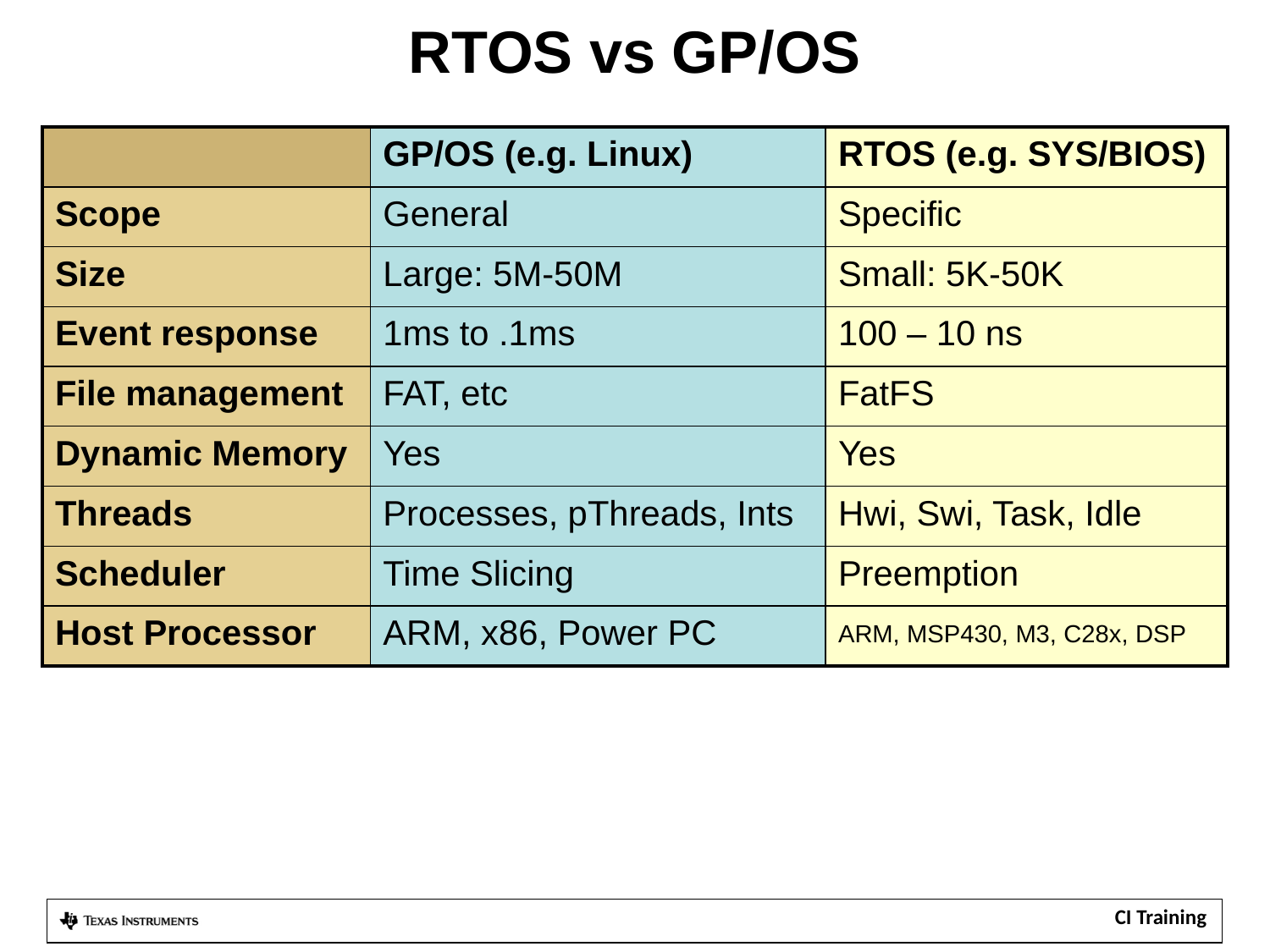

# RTOS vs GP/OS
|  | GP/OS (e.g. Linux) | RTOS (e.g. SYS/BIOS) |
| --- | --- | --- |
| Scope | General | Specific |
| Size | Large: 5M-50M | Small: 5K-50K |
| Event response | 1ms to .1ms | 100 – 10 ns |
| File management | FAT, etc | FatFS |
| Dynamic Memory | Yes | Yes |
| Threads | Processes, pThreads, Ints | Hwi, Swi, Task, Idle |
| Scheduler | Time Slicing | Preemption |
| Host Processor | ARM, x86, Power PC | ARM, MSP430, M3, C28x, DSP |